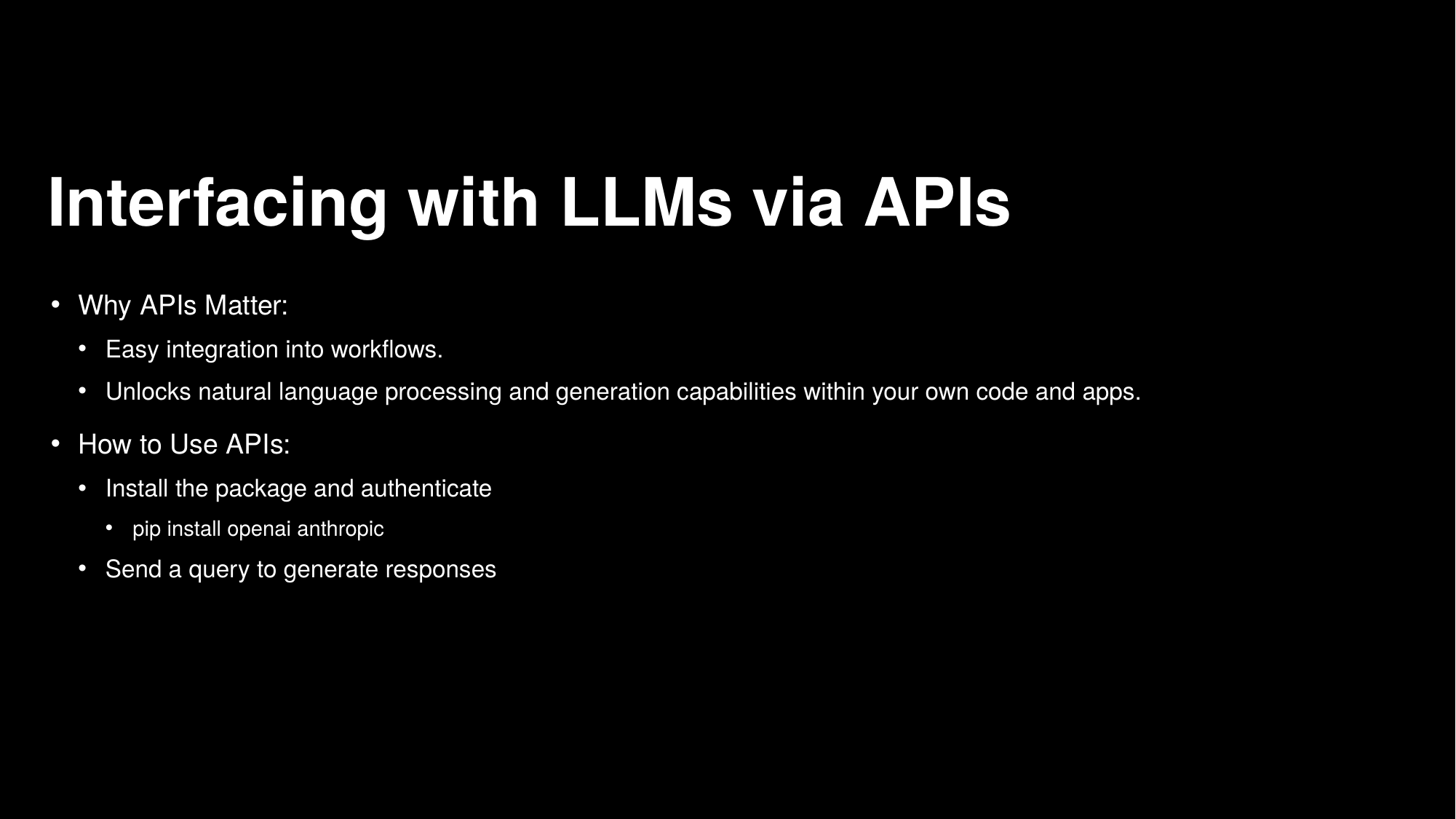

# Interfacing with LLMs via APIs
Why APIs Matter:
Easy integration into workflows.
Unlocks natural language processing and generation capabilities within your own code and apps.
How to Use APIs:
Install the package and authenticate
pip install openai anthropic
Send a query to generate responses